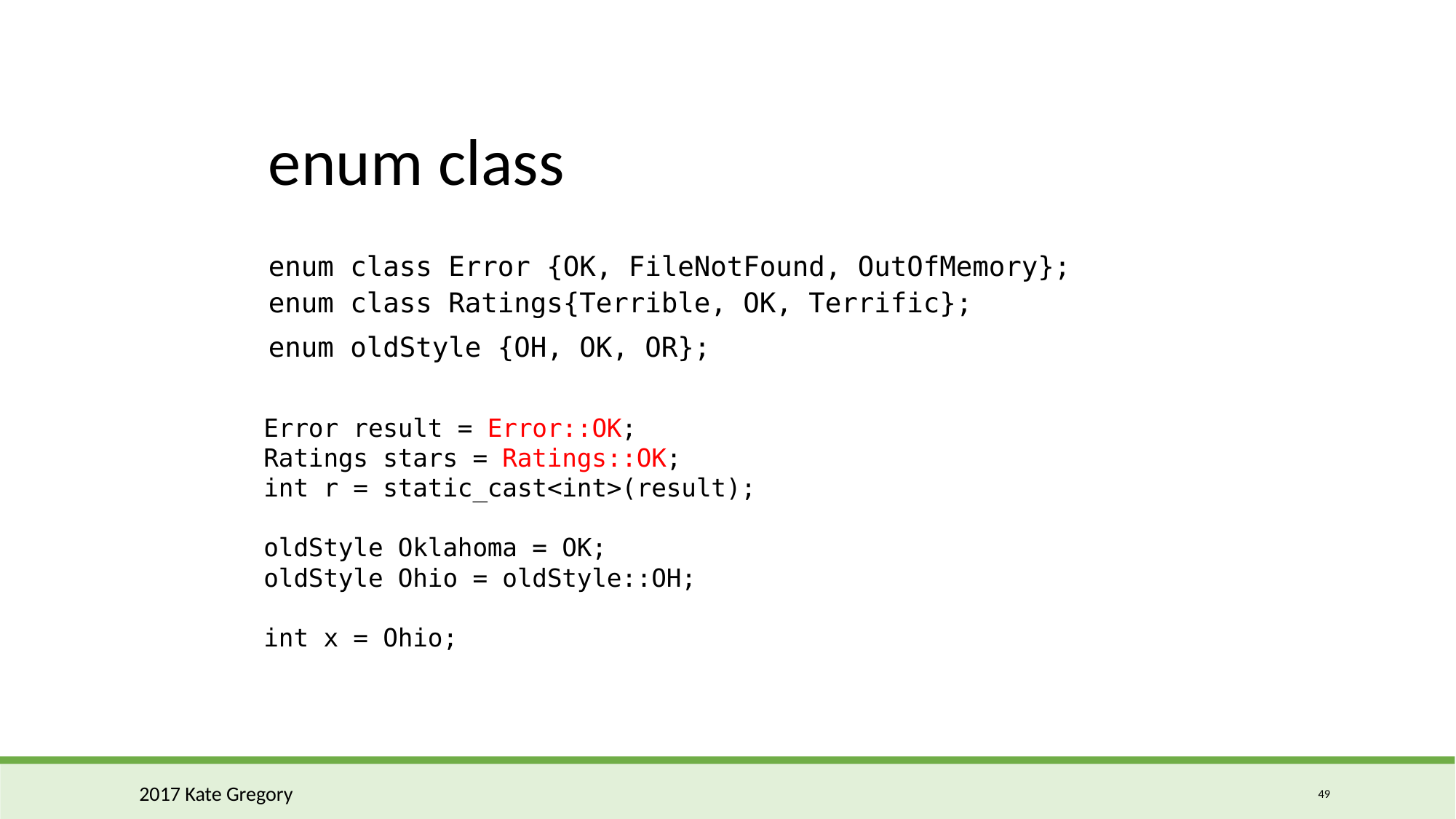

# enum class
enum class Error {OK, FileNotFound, OutOfMemory};
enum class Ratings{Terrible, OK, Terrific};
enum oldStyle {OH, OK, OR};
Error result = Error::OK;
Ratings stars = Ratings::OK;
int r = static_cast<int>(result);

oldStyle Oklahoma = OK;
oldStyle Ohio = oldStyle::OH;

int x = Ohio;